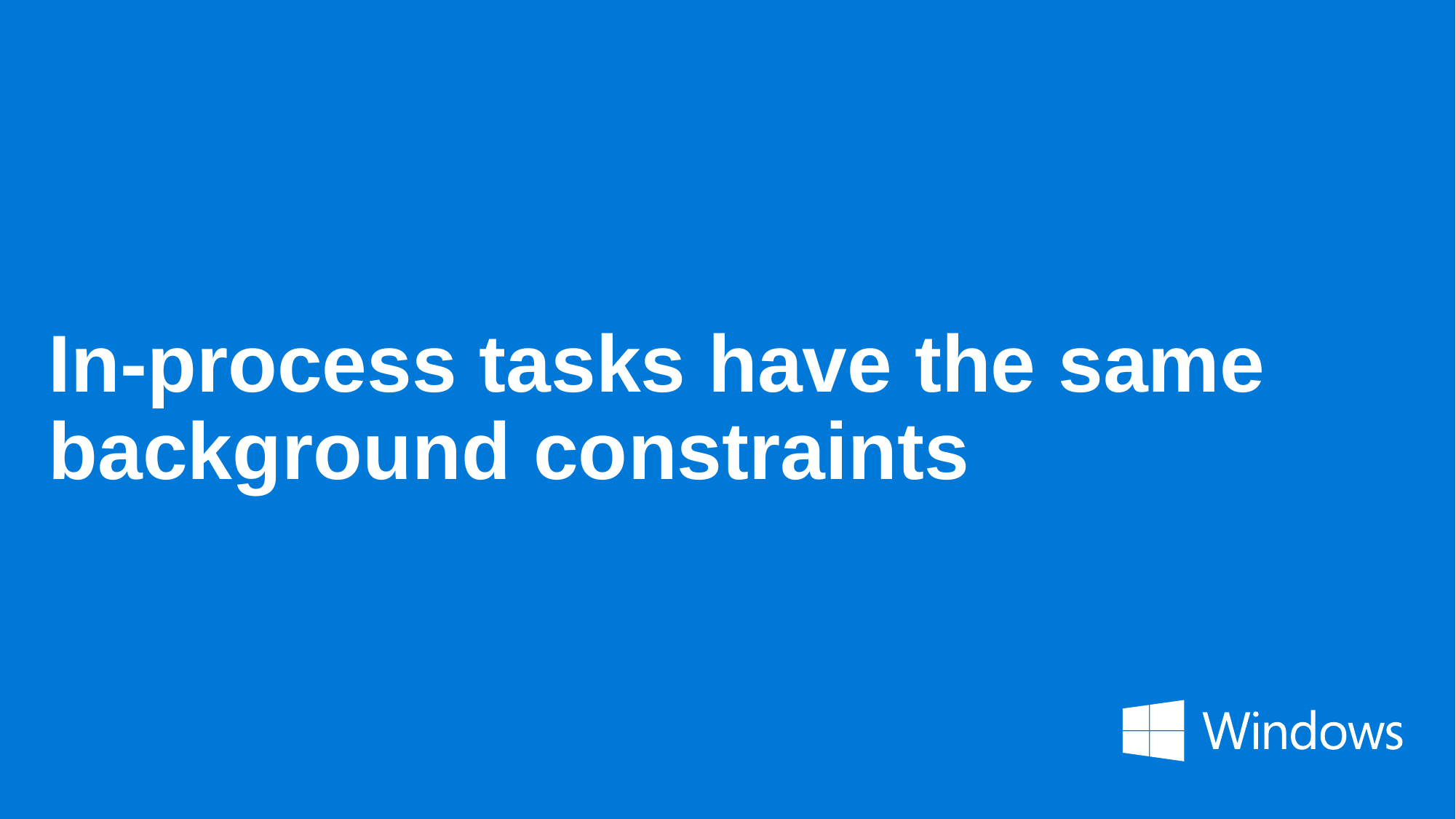

# In-process tasks have the same background constraints